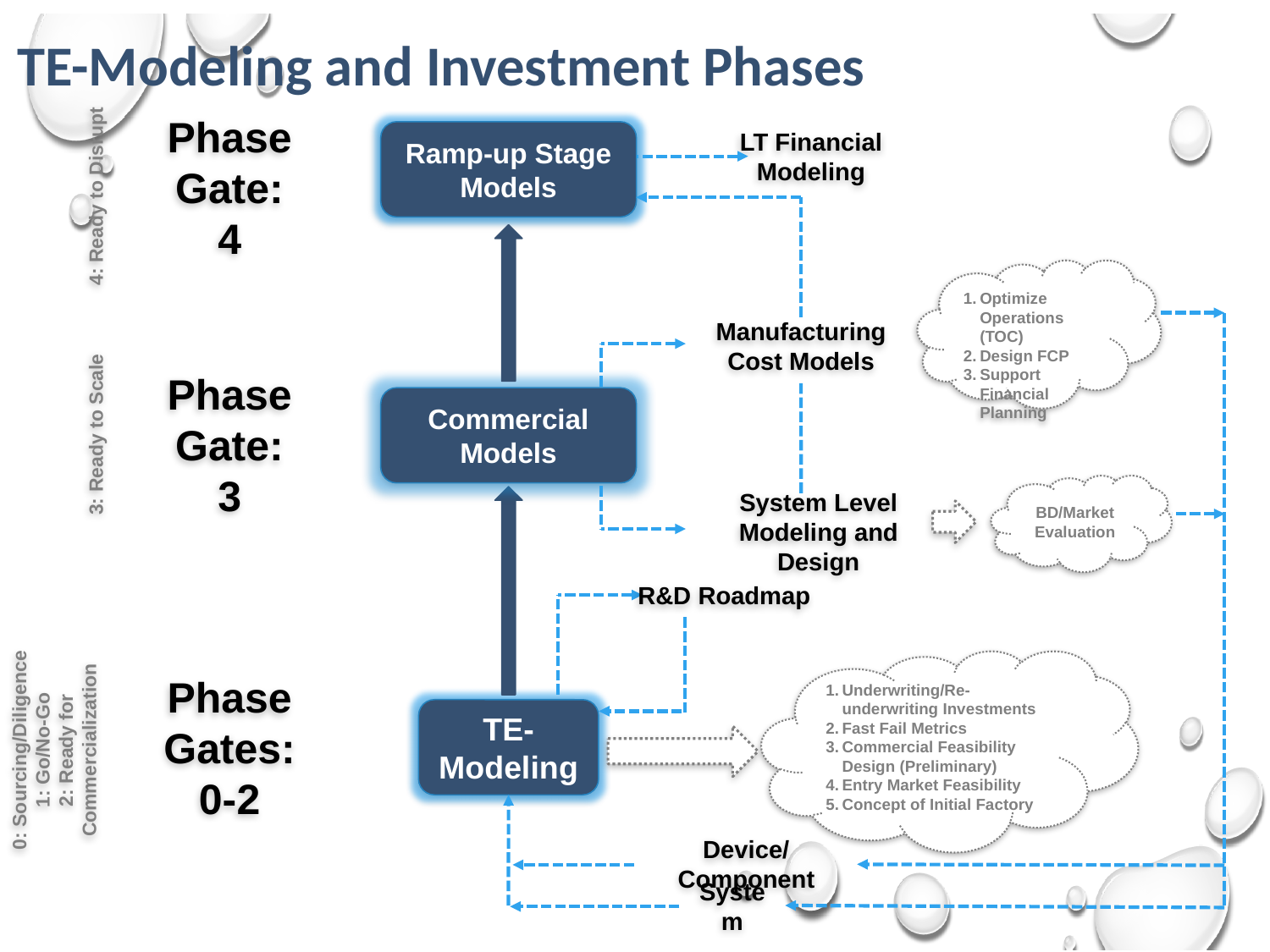

# TE-Modeling and Investment Phases
4: Ready to Disrupt
Phase Gate:
4
LT Financial Modeling
Ramp-up Stage
Models

Optimize Operations (TOC)
Design FCP
Support Financial Planning
Manufacturing Cost Models
3: Ready to Scale
Phase Gate:
3
Commercial Models
BD/Market Evaluation

System Level Modeling and Design

R&D Roadmap
0: Sourcing/Diligence
1: Go/No-Go
2: Ready for Commercialization
Underwriting/Re-underwriting Investments
Fast Fail Metrics
Commercial Feasibility Design (Preliminary)
Entry Market Feasibility
Concept of Initial Factory
Phase Gates:
0-2
TE-Modeling

Device/Component
System